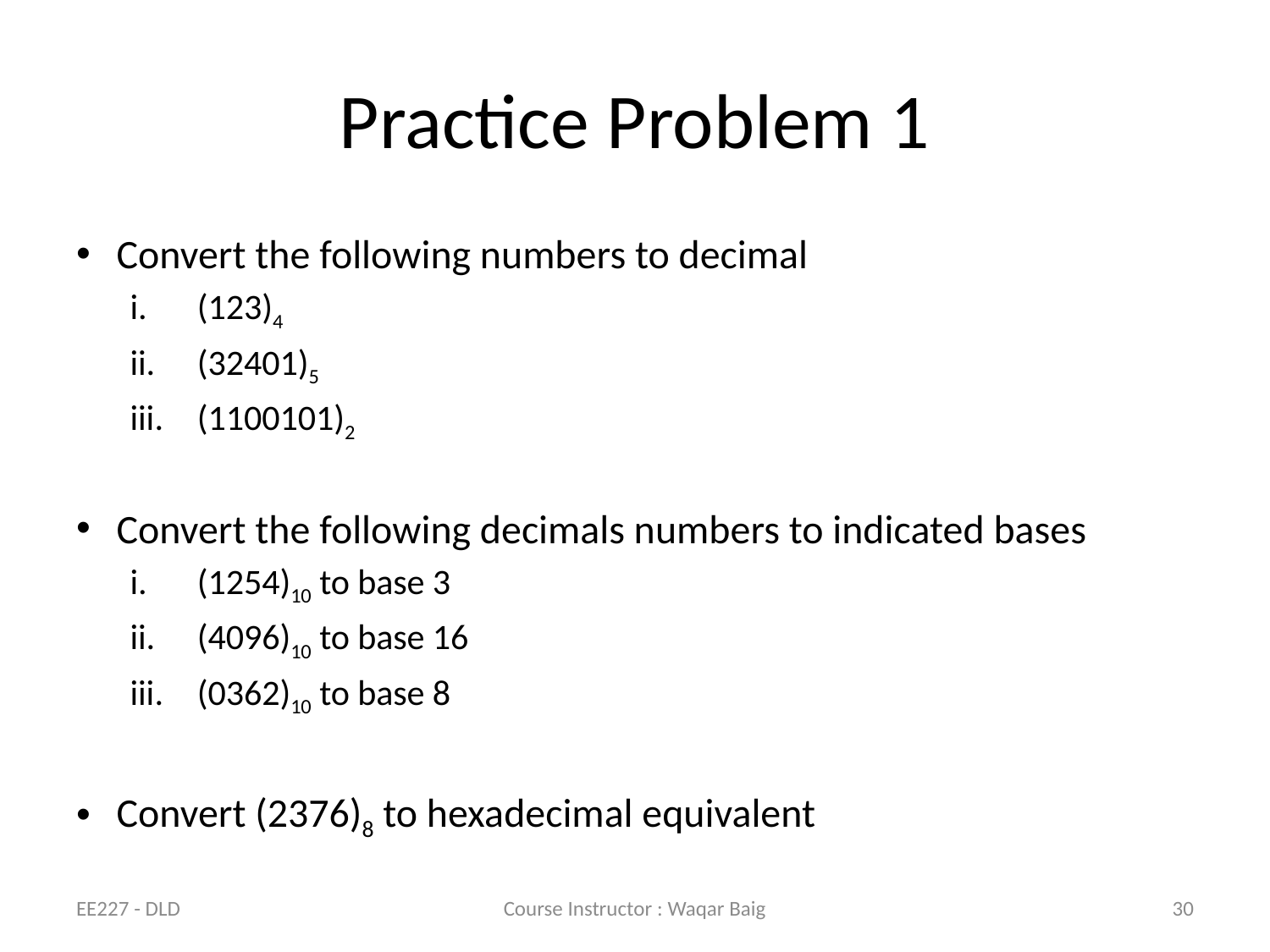

# Practice Problem 1
Convert the following numbers to decimal
(123)4
(32401)5
(1100101)2

Convert the following decimals numbers to indicated bases
(1254)10 to base 3
(4096)10 to base 16
(0362)10 to base 8

Convert (2376)8 to hexadecimal equivalent

EE227 - DLD
Course Instructor : Waqar Baig
30